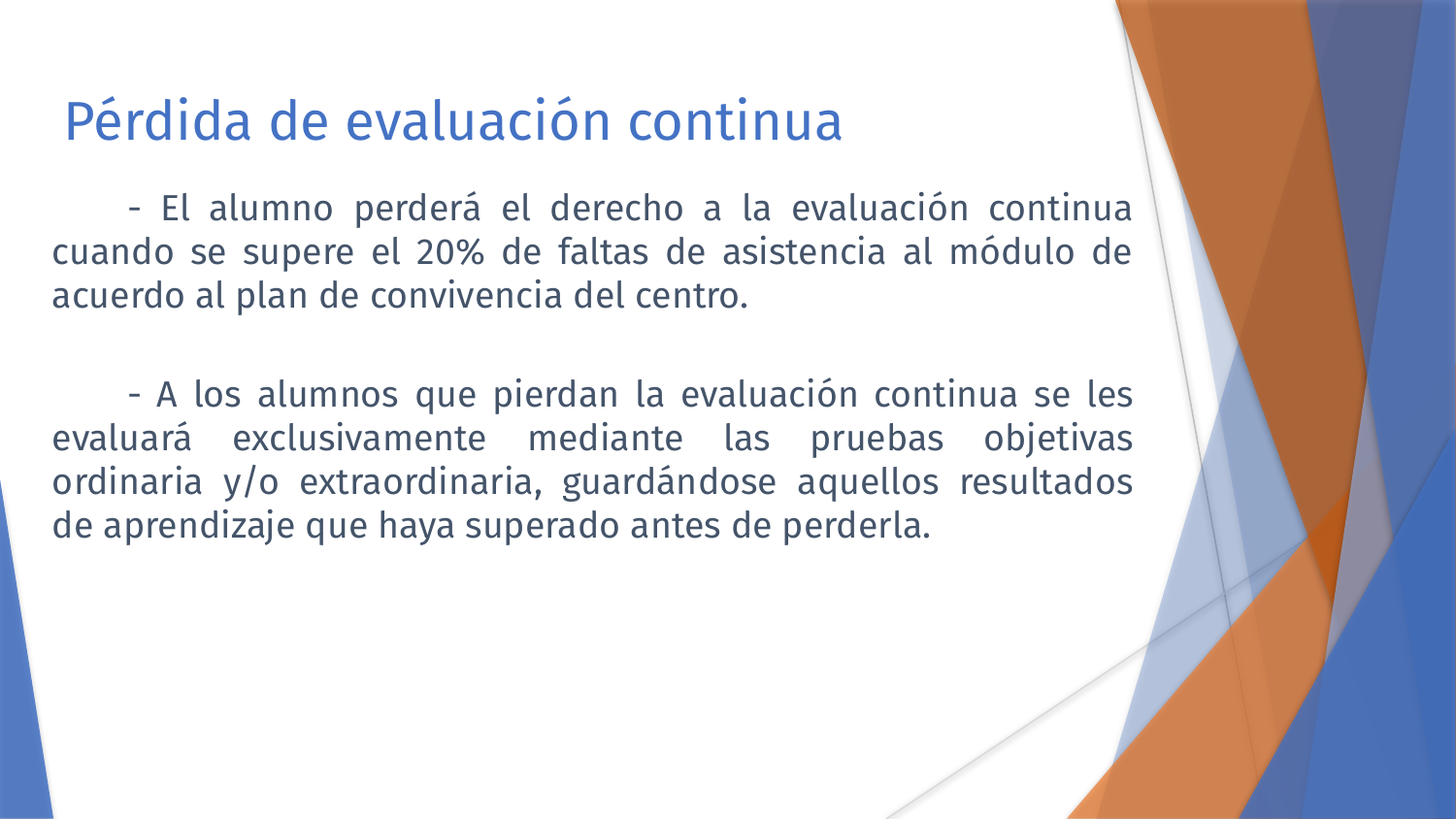

Pérdida de evaluación continua
- El alumno perderá el derecho a la evaluación continua cuando se supere el 20% de faltas de asistencia al módulo de acuerdo al plan de convivencia del centro.

- A los alumnos que pierdan la evaluación continua se les evaluará exclusivamente mediante las pruebas objetivas ordinaria y/o extraordinaria, guardándose aquellos resultados de aprendizaje que haya superado antes de perderla.